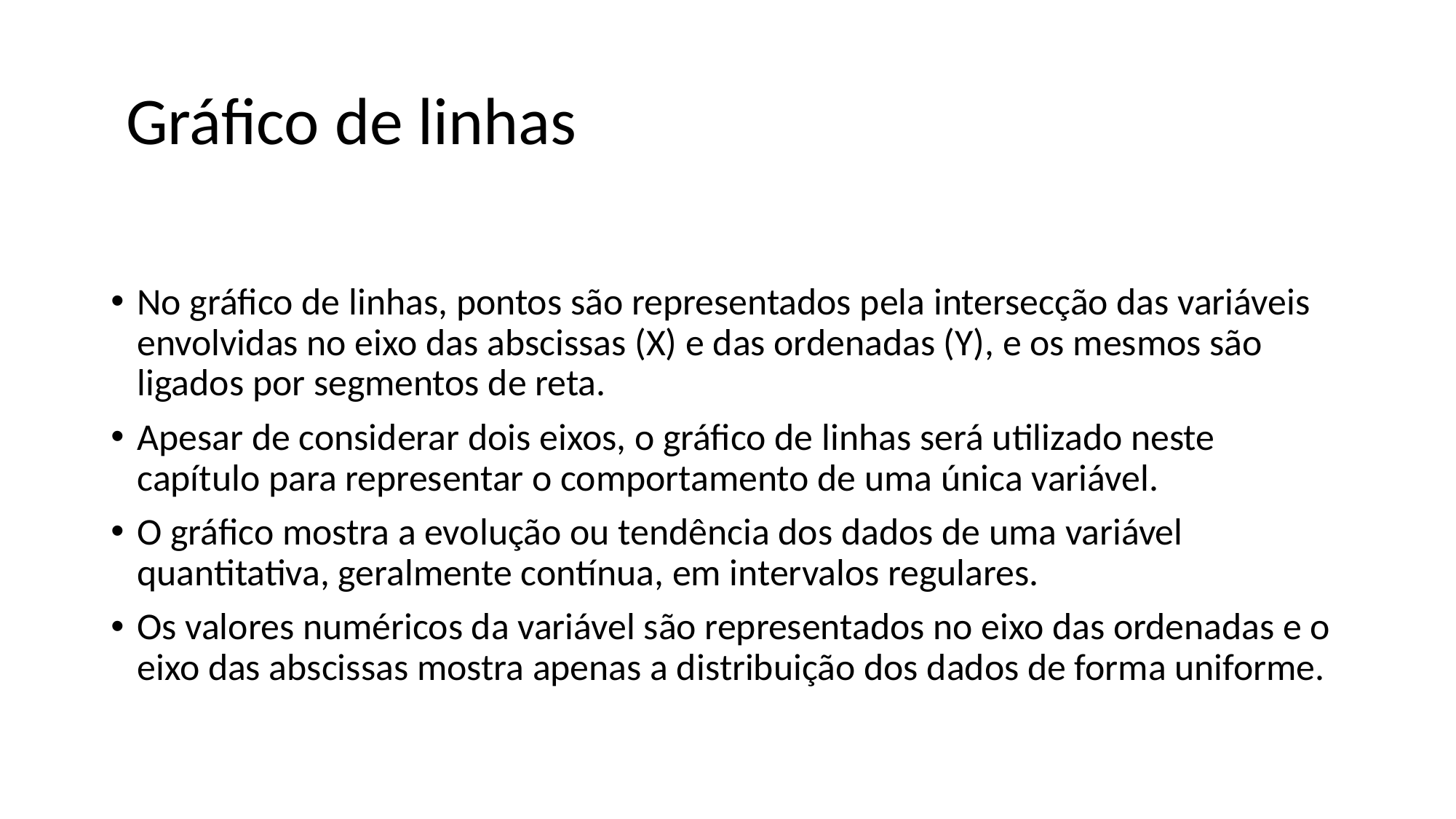

# Gráfico de linhas

No gráfico de linhas, pontos são representados pela intersecção das variáveis envolvidas no eixo das abscissas (X) e das ordenadas (Y), e os mesmos são ligados por segmentos de reta.
Apesar de considerar dois eixos, o gráfico de linhas será utilizado neste capítulo para representar o comportamento de uma única variável.
O gráfico mostra a evolução ou tendência dos dados de uma variável quantitativa, geralmente contínua, em intervalos regulares.
Os valores numéricos da variável são representados no eixo das ordenadas e o eixo das abscissas mostra apenas a distribuição dos dados de forma uniforme.